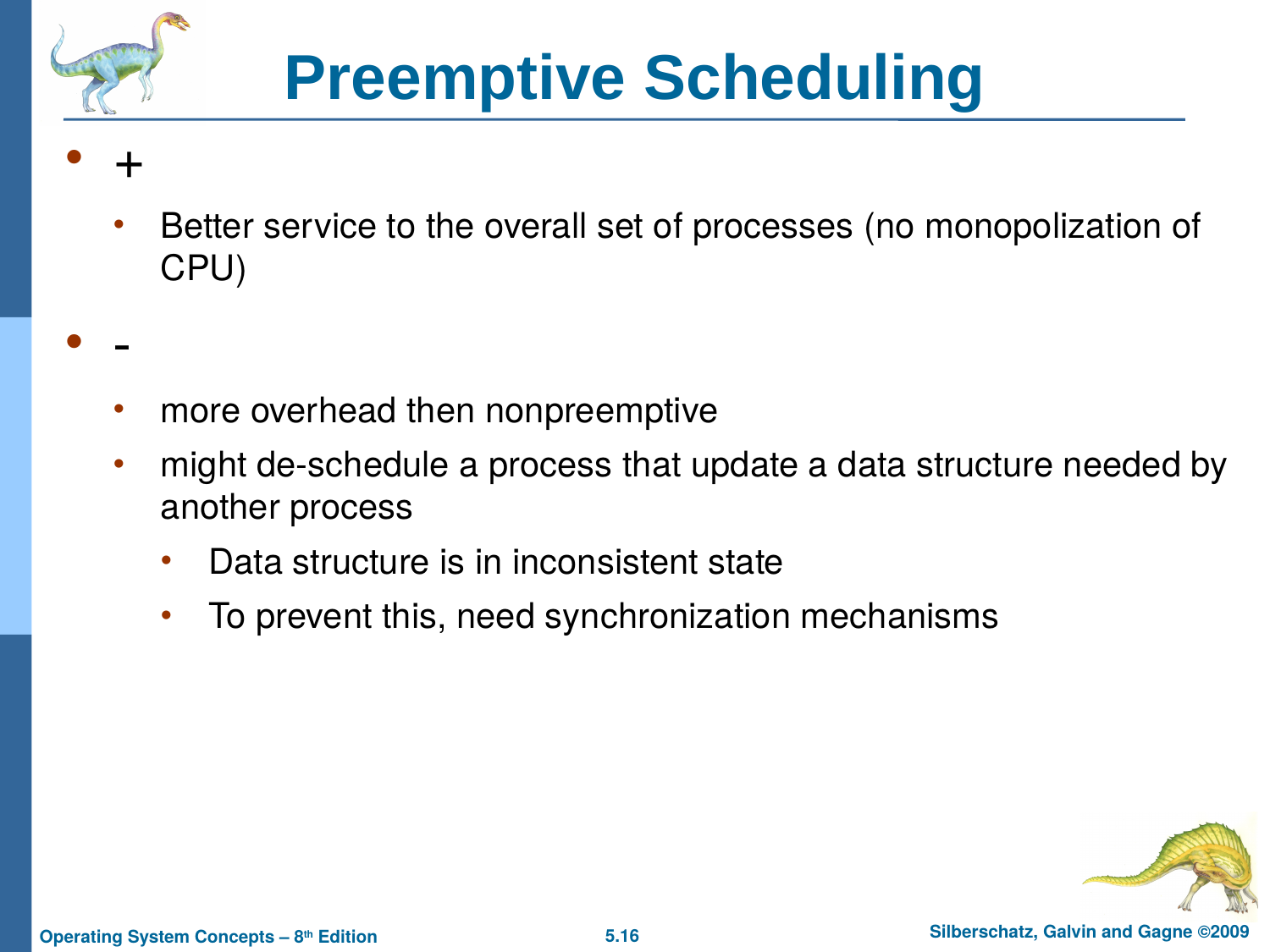

# Preemptive Scheduling
+
Better service to the overall set of processes (no monopolization of CPU)
-
more overhead then nonpreemptive
might de-schedule a process that update a data structure needed by another process
Data structure is in inconsistent state
To prevent this, need synchronization mechanisms